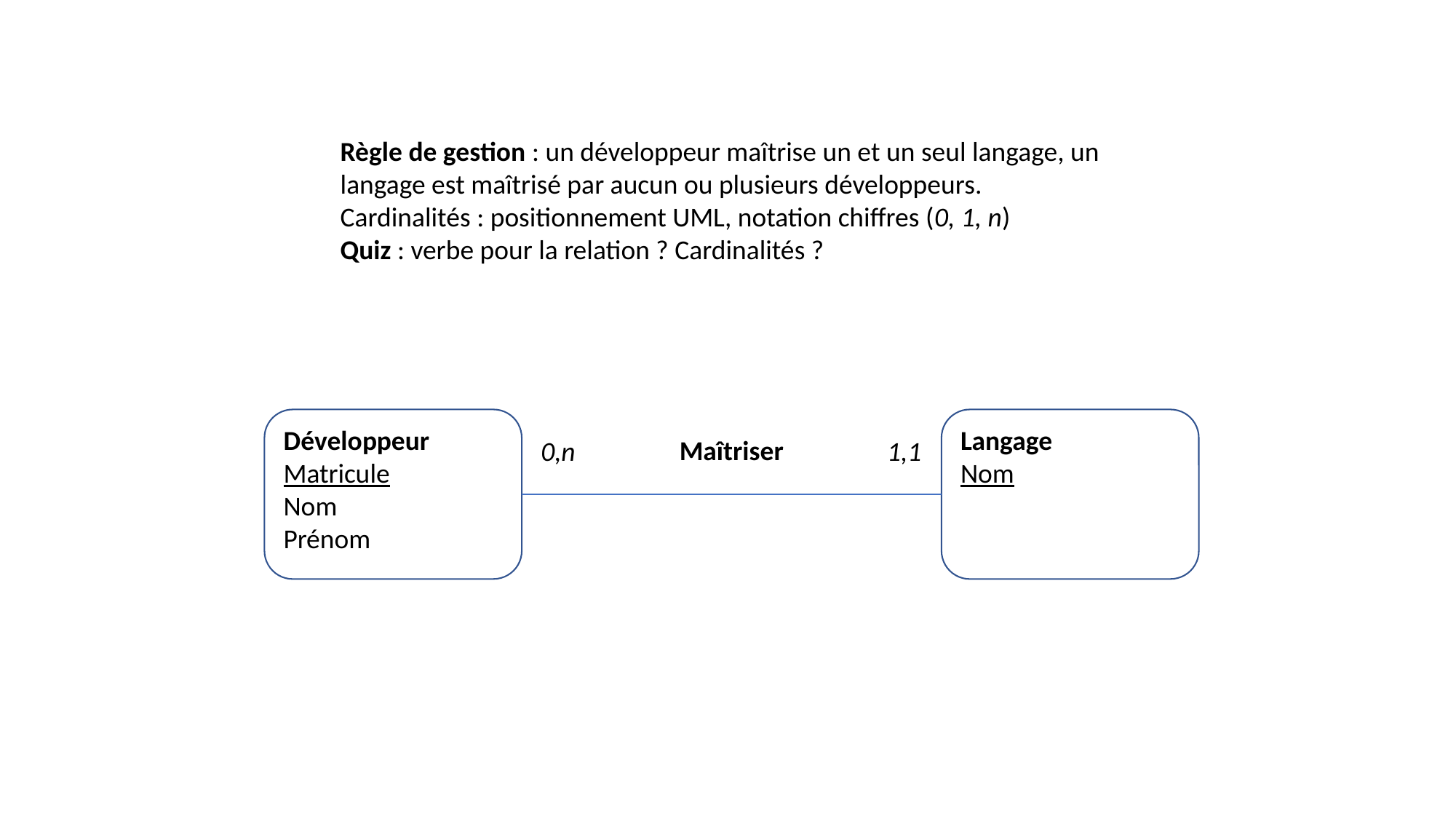

Règle de gestion : un développeur maîtrise un et un seul langage, un langage est maîtrisé par aucun ou plusieurs développeurs.
Cardinalités : positionnement UML, notation chiffres (0, 1, n)
Quiz : verbe pour la relation ? Cardinalités ?
Développeur
Matricule
Nom
Prénom
Langage
Nom
Maîtriser
0,n
1,1